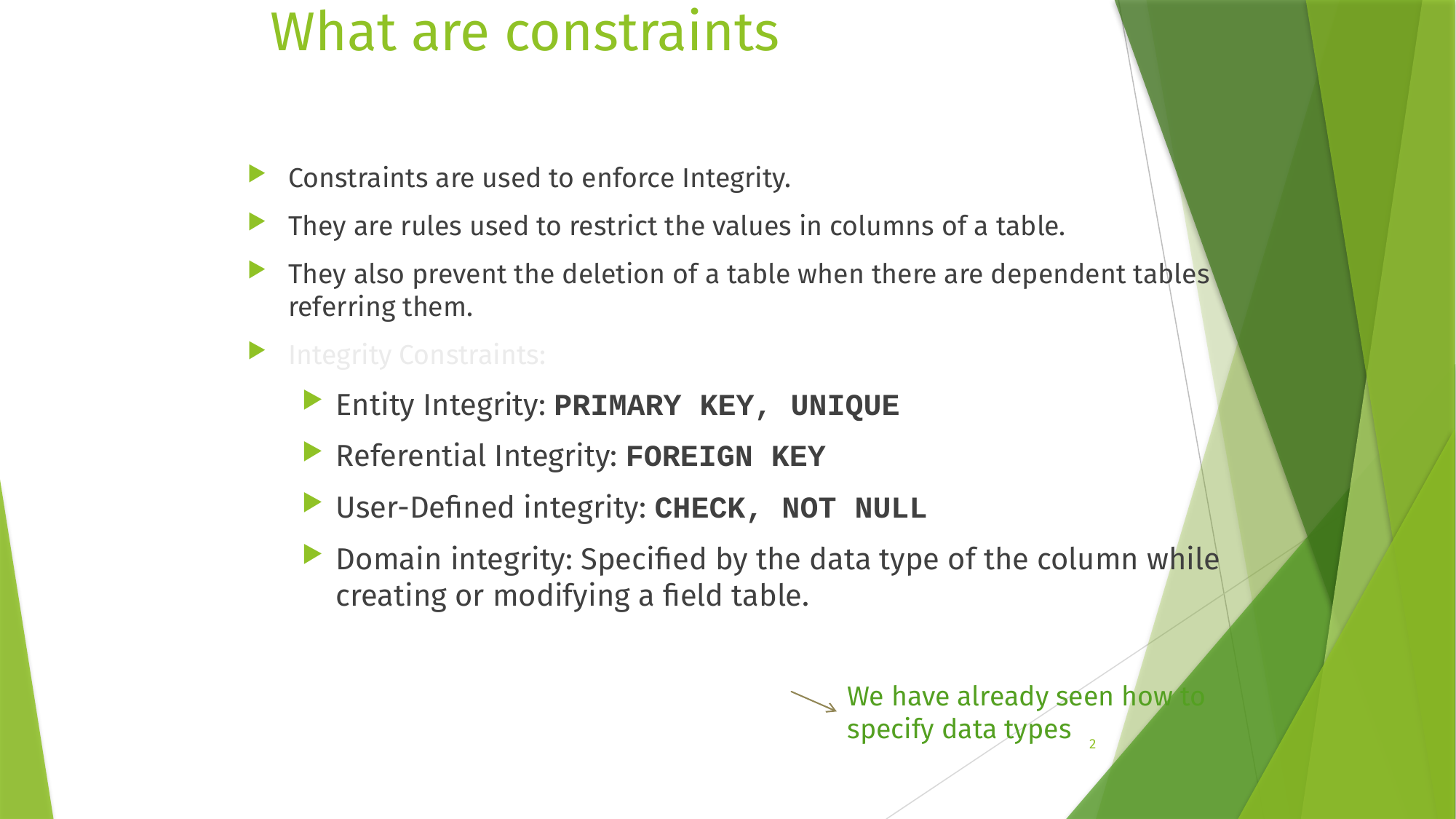

# What are constraints
Constraints are used to enforce Integrity.
They are rules used to restrict the values in columns of a table.
They also prevent the deletion of a table when there are dependent tables referring them.
Integrity Constraints:
Entity Integrity: PRIMARY KEY, UNIQUE
Referential Integrity: FOREIGN KEY
User-Defined integrity: CHECK, NOT NULL
Domain integrity: Specified by the data type of the column while creating or modifying a field table.

We have already seen how to specify data types
2